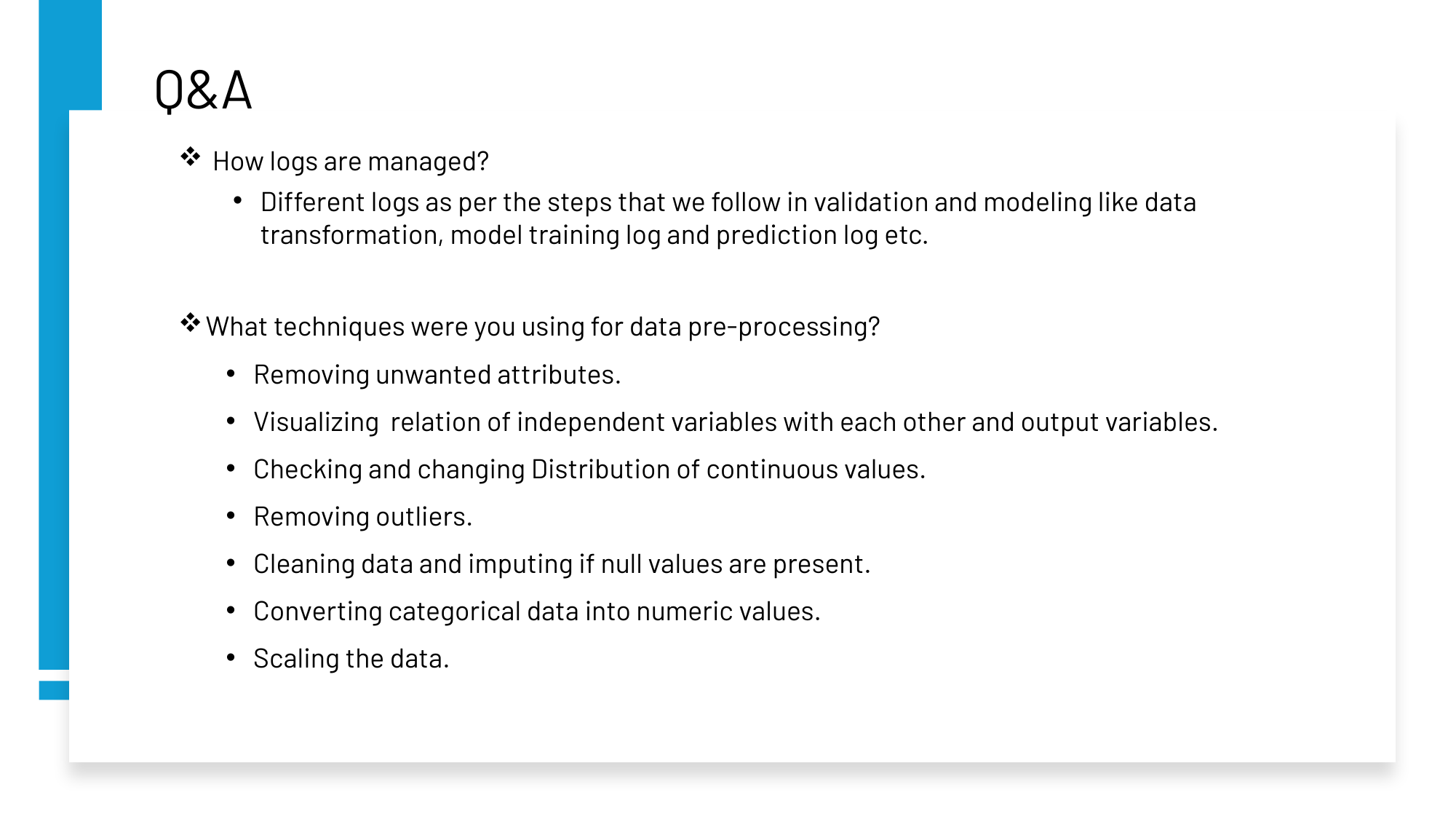

Q&A

# How logs are managed?
Different logs as per the steps that we follow in validation and modeling like data transformation, model training log and prediction log etc.

What techniques were you using for data pre-processing?
Removing unwanted attributes.
Visualizing  relation of independent variables with each other and output variables.
Checking and changing Distribution of continuous values.
Removing outliers.
Cleaning data and imputing if null values are present.
Converting categorical data into numeric values.
Scaling the data.